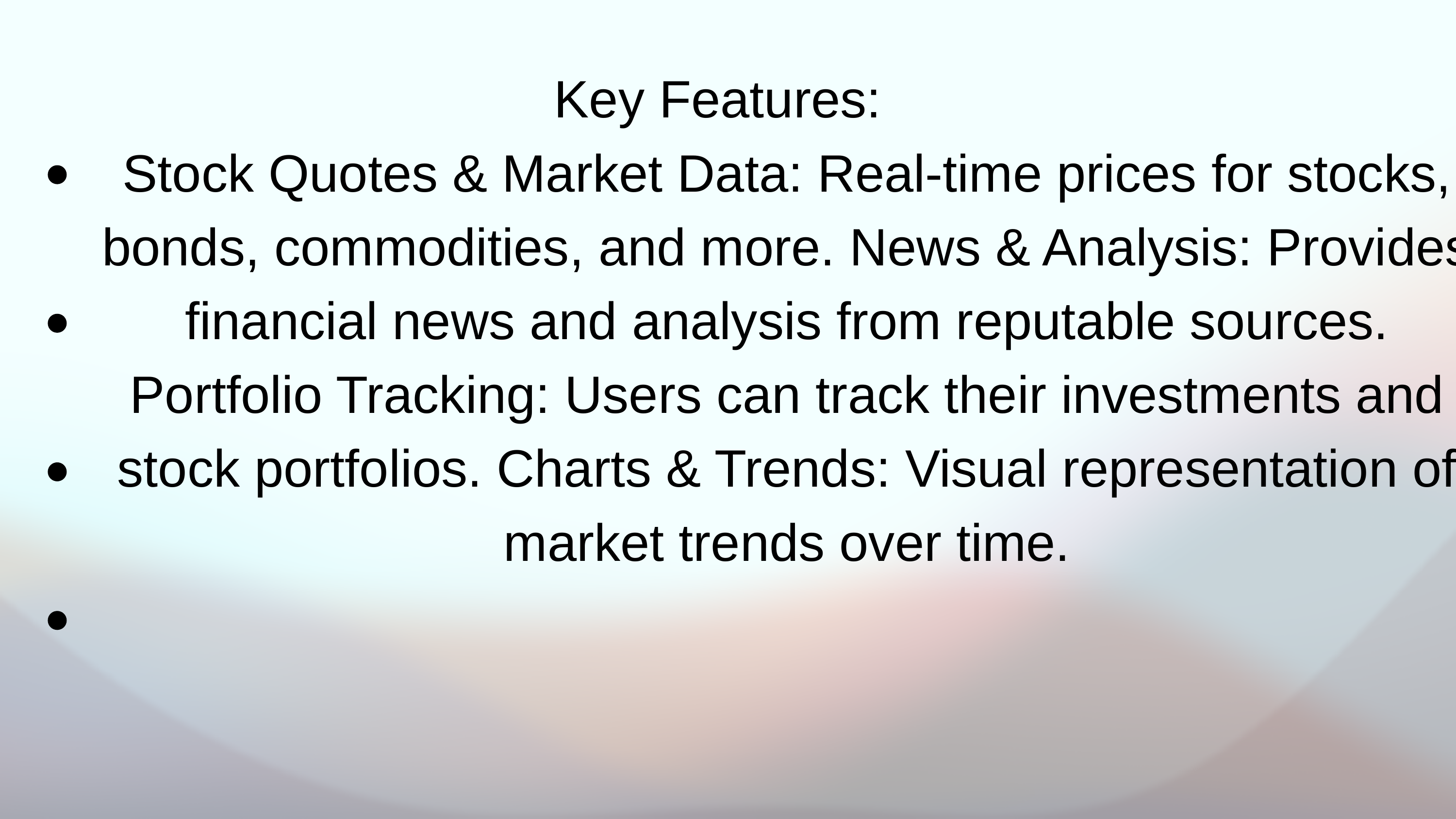

Key Features:
Stock Quotes & Market Data: Real-time prices for stocks, bonds, commodities, and more. News & Analysis: Provides financial news and analysis from reputable sources. Portfolio Tracking: Users can track their investments and stock portfolios. Charts & Trends: Visual representation of market trends over time.